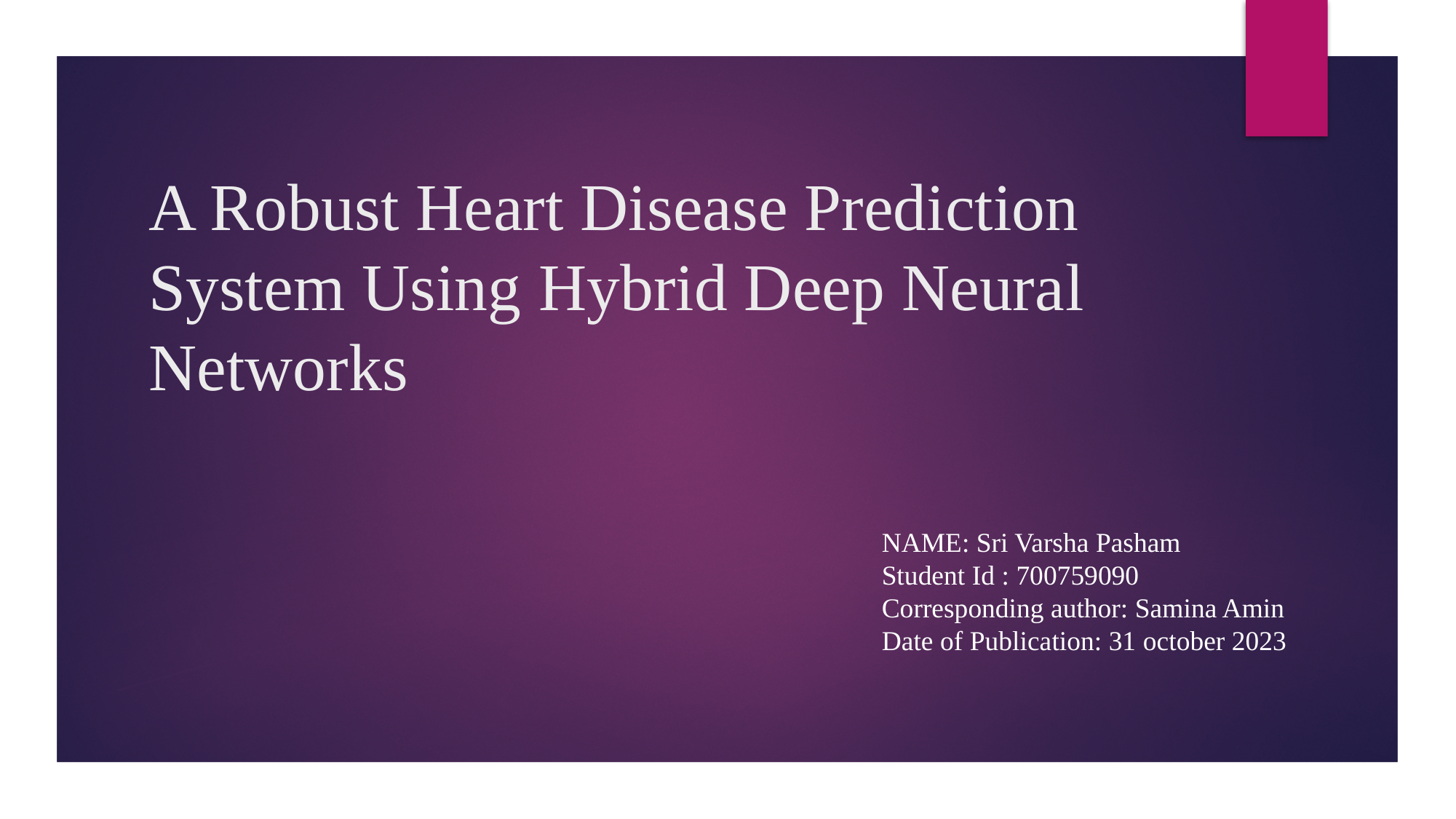

# A Robust Heart Disease Prediction System Using Hybrid Deep Neural Networks
NAME: Sri Varsha Pasham
Student Id : 700759090
Corresponding author: Samina Amin
Date of Publication: 31 october 2023